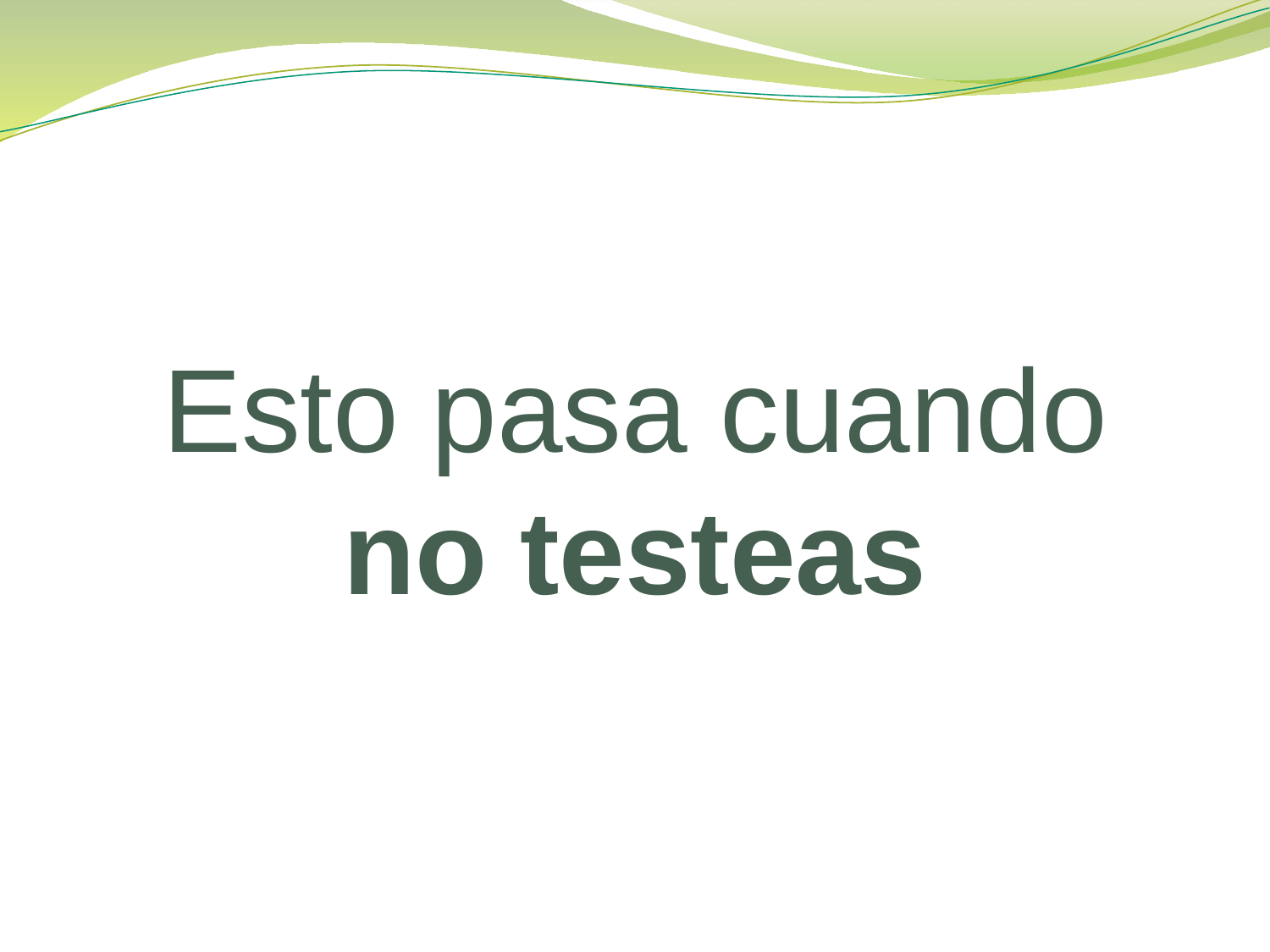

# Esto pasa cuando no testeas
5